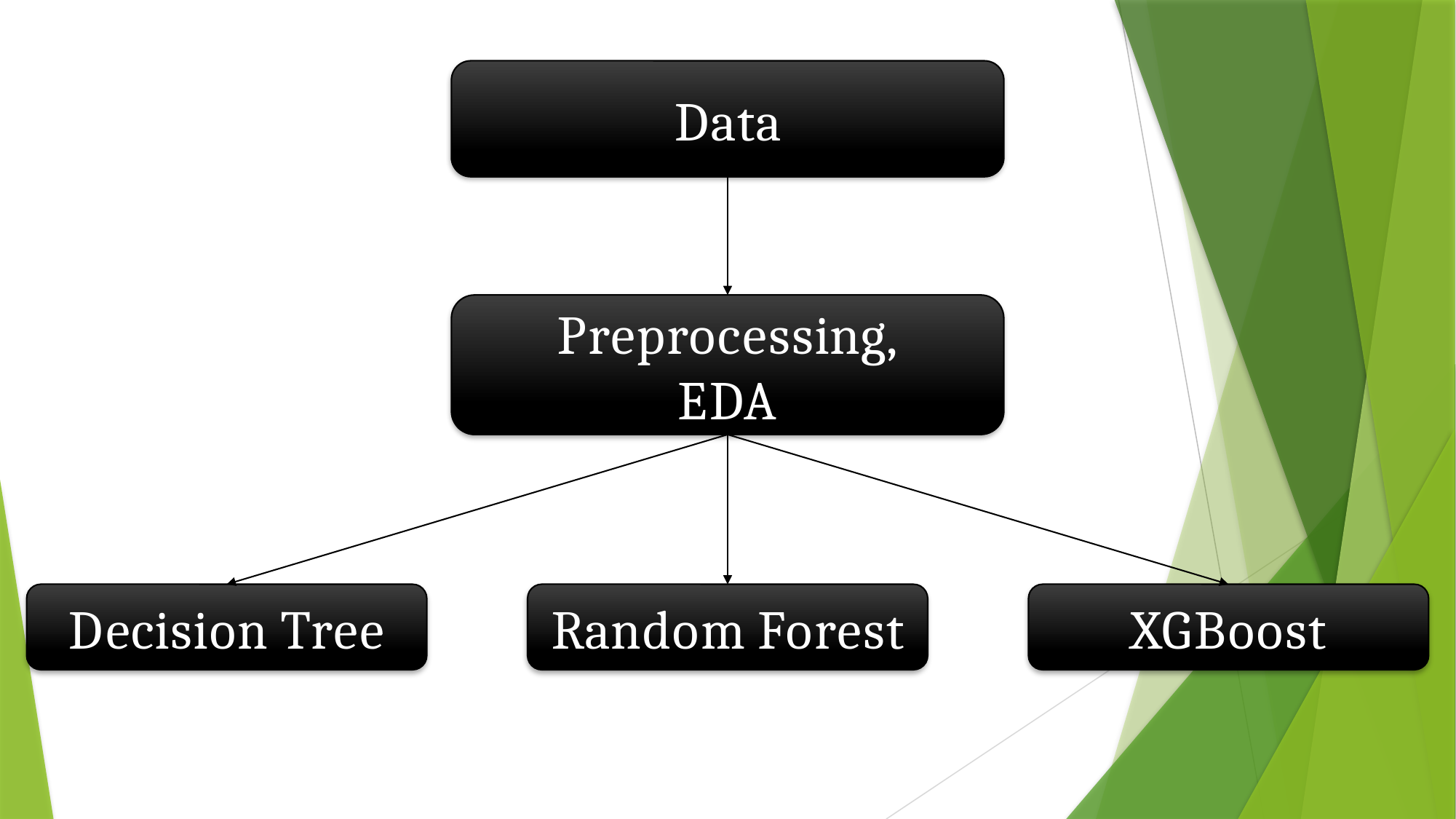

Data
Preprocessing,
EDA
Decision Tree
Random Forest
XGBoost